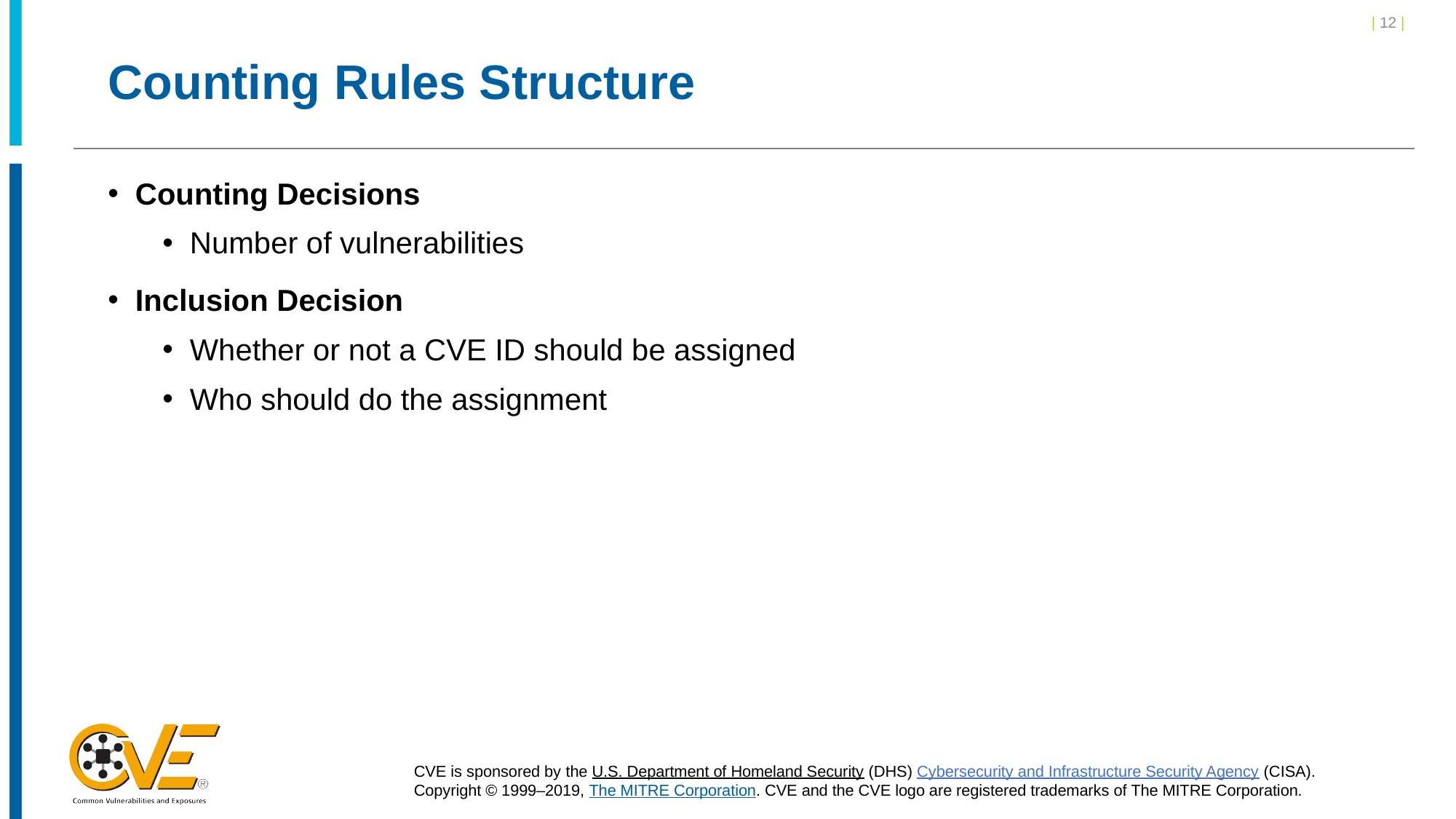

| 12 |
# Counting Rules Structure
Counting Decisions
Number of vulnerabilities
Inclusion Decision
Whether or not a CVE ID should be assigned
Who should do the assignment